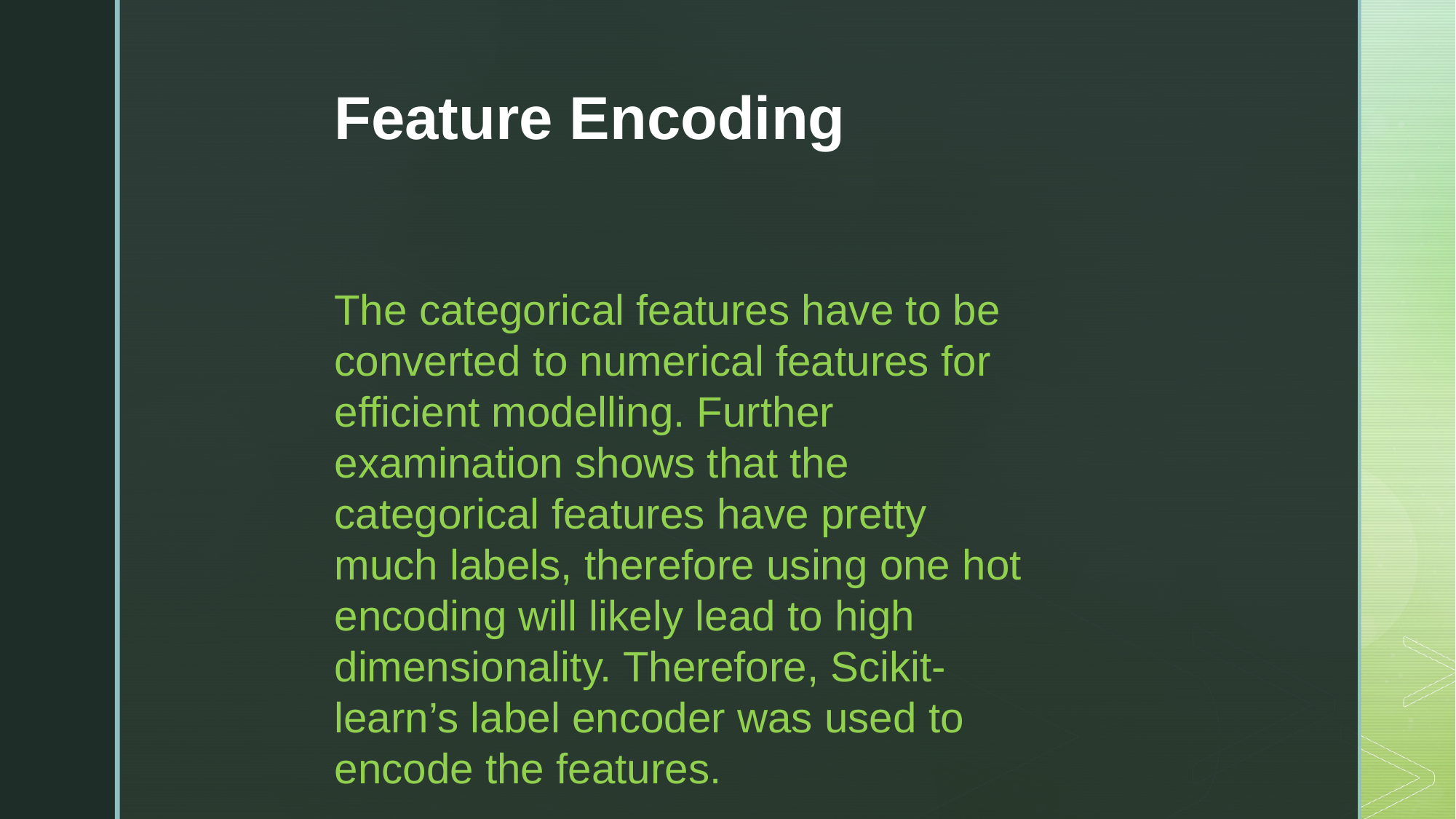

Feature Encoding

The categorical features have to be converted to numerical features for efficient modelling. Further examination shows that the categorical features have pretty much labels, therefore using one hot encoding will likely lead to high dimensionality. Therefore, Scikit-learn’s label encoder was used to encode the features.